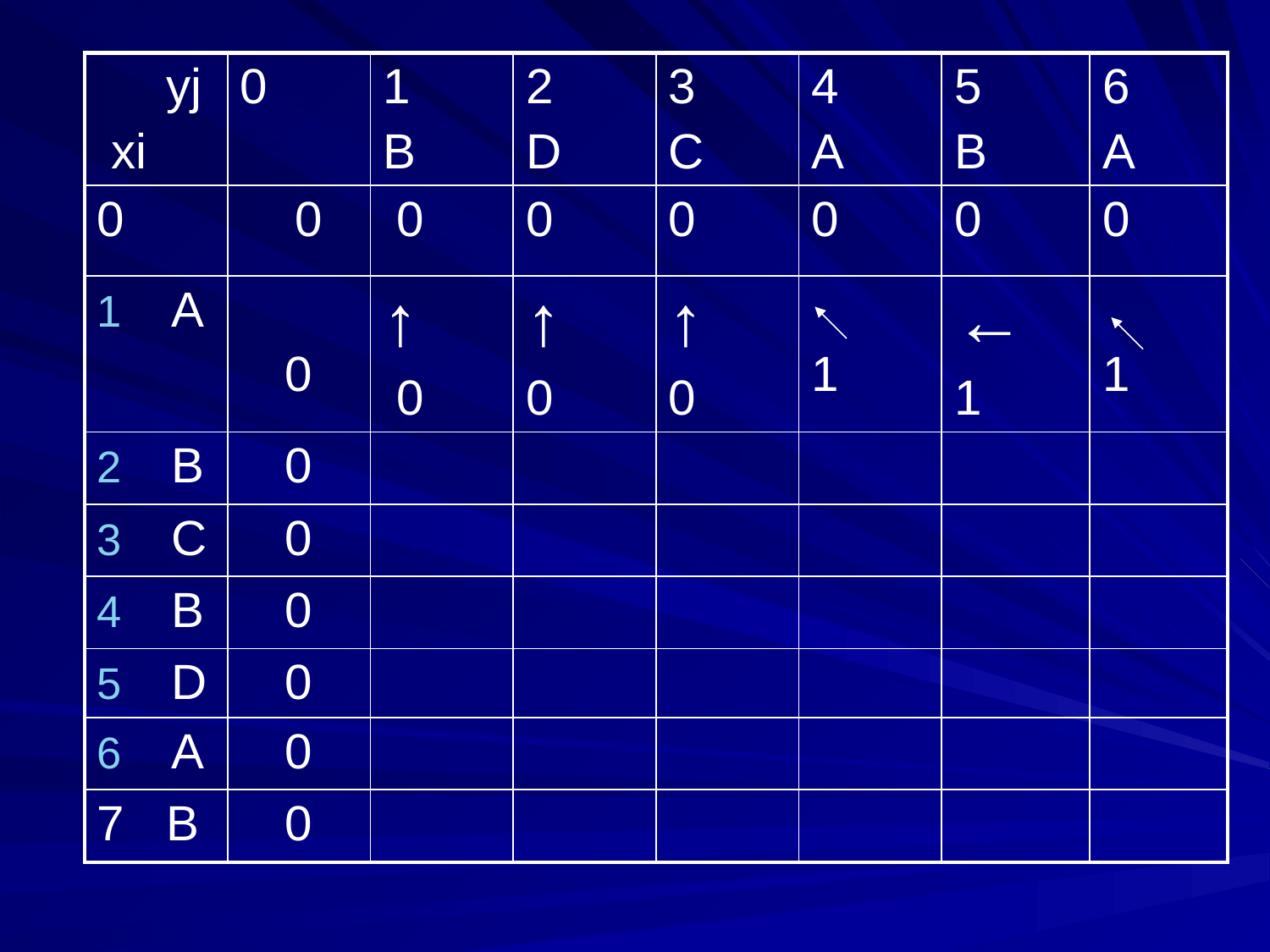

| yj xi | 0 | 1 B | 2 D | 3 C | 4 A | 5 B | 6 A |
| --- | --- | --- | --- | --- | --- | --- | --- |
| 0 | 0 | 0 | 0 | 0 | 0 | 0 | 0 |
| A | 0 | ↑ 0 | ↑ 0 | ↑ 0 | 1 | ← 1 | 1 |
| B | 0 |  |  |  |  |  |  |
| C | 0 |  |  |  |  |  |  |
| B | 0 |  |  |  |  |  |  |
| D | 0 |  |  |  |  |  |  |
| A | 0 |  |  |  |  |  |  |
| 7 B | 0 |  |  |  |  |  |  |